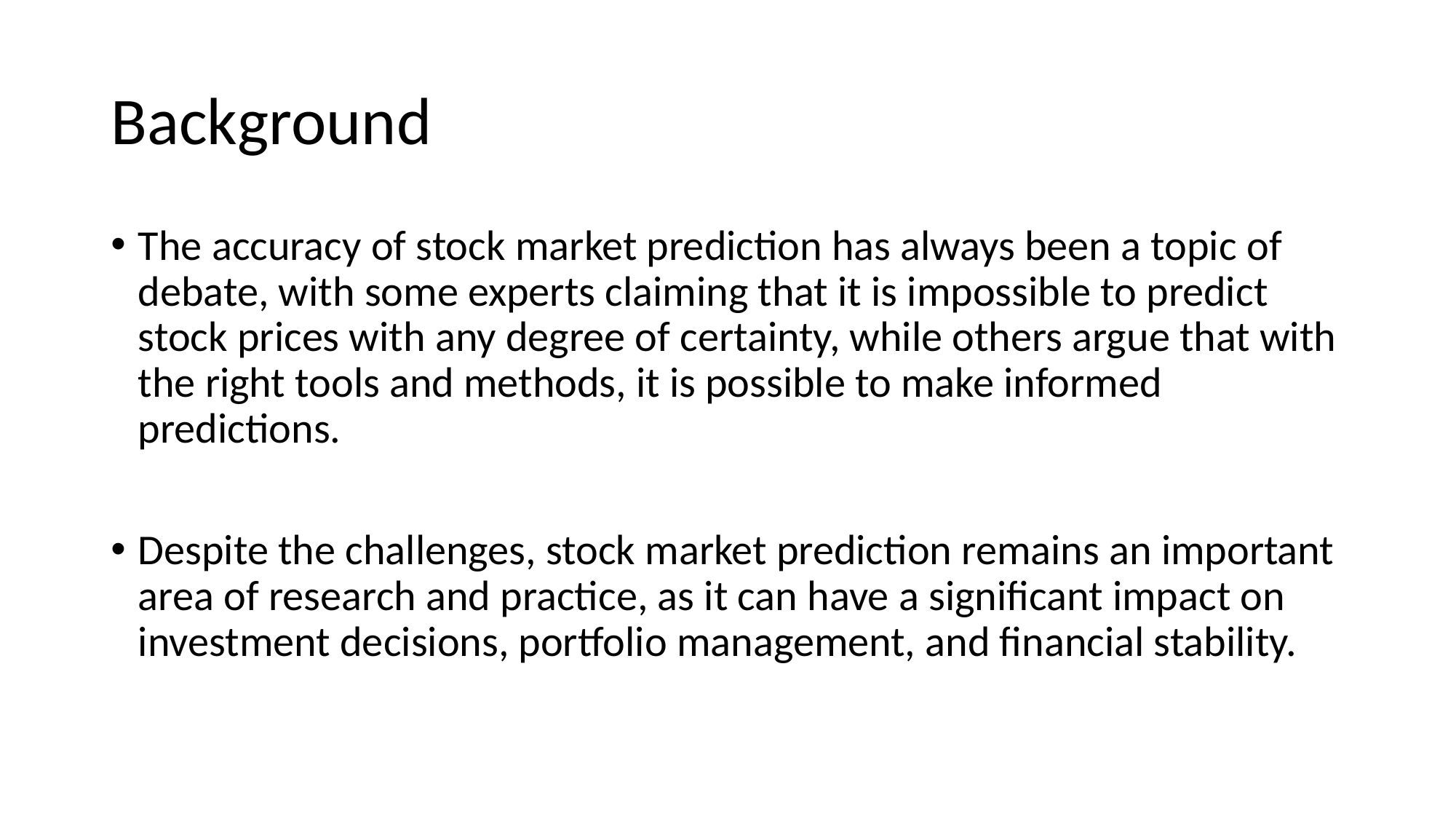

# Background
The accuracy of stock market prediction has always been a topic of debate, with some experts claiming that it is impossible to predict stock prices with any degree of certainty, while others argue that with the right tools and methods, it is possible to make informed predictions.

Despite the challenges, stock market prediction remains an important area of research and practice, as it can have a significant impact on investment decisions, portfolio management, and financial stability.